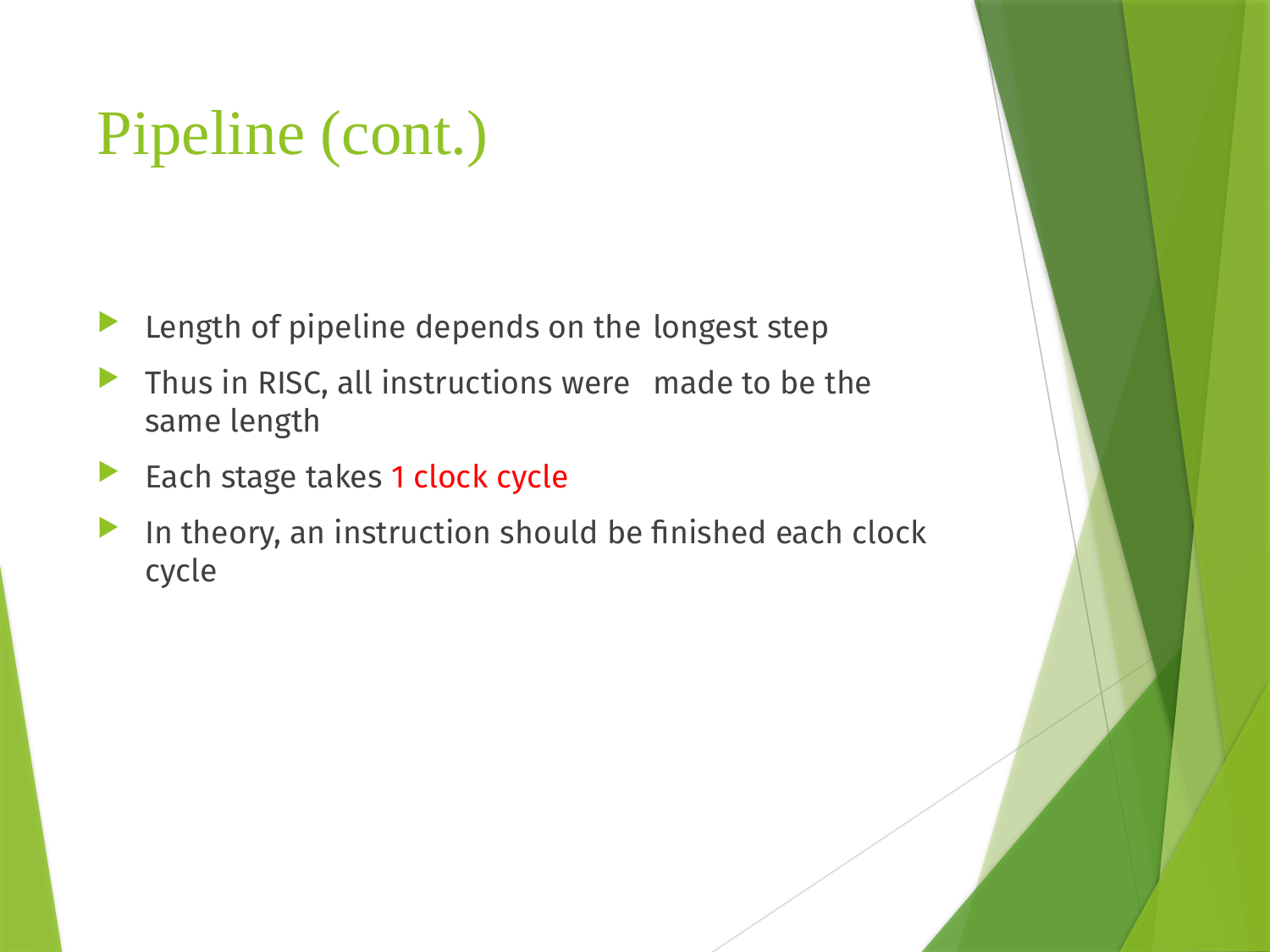

# Pipeline (cont.)
Length of pipeline depends on the 	longest step
Thus in RISC, all instructions were 	made to be the same length
Each stage takes 1 clock cycle
In theory, an instruction should be finished each clock cycle